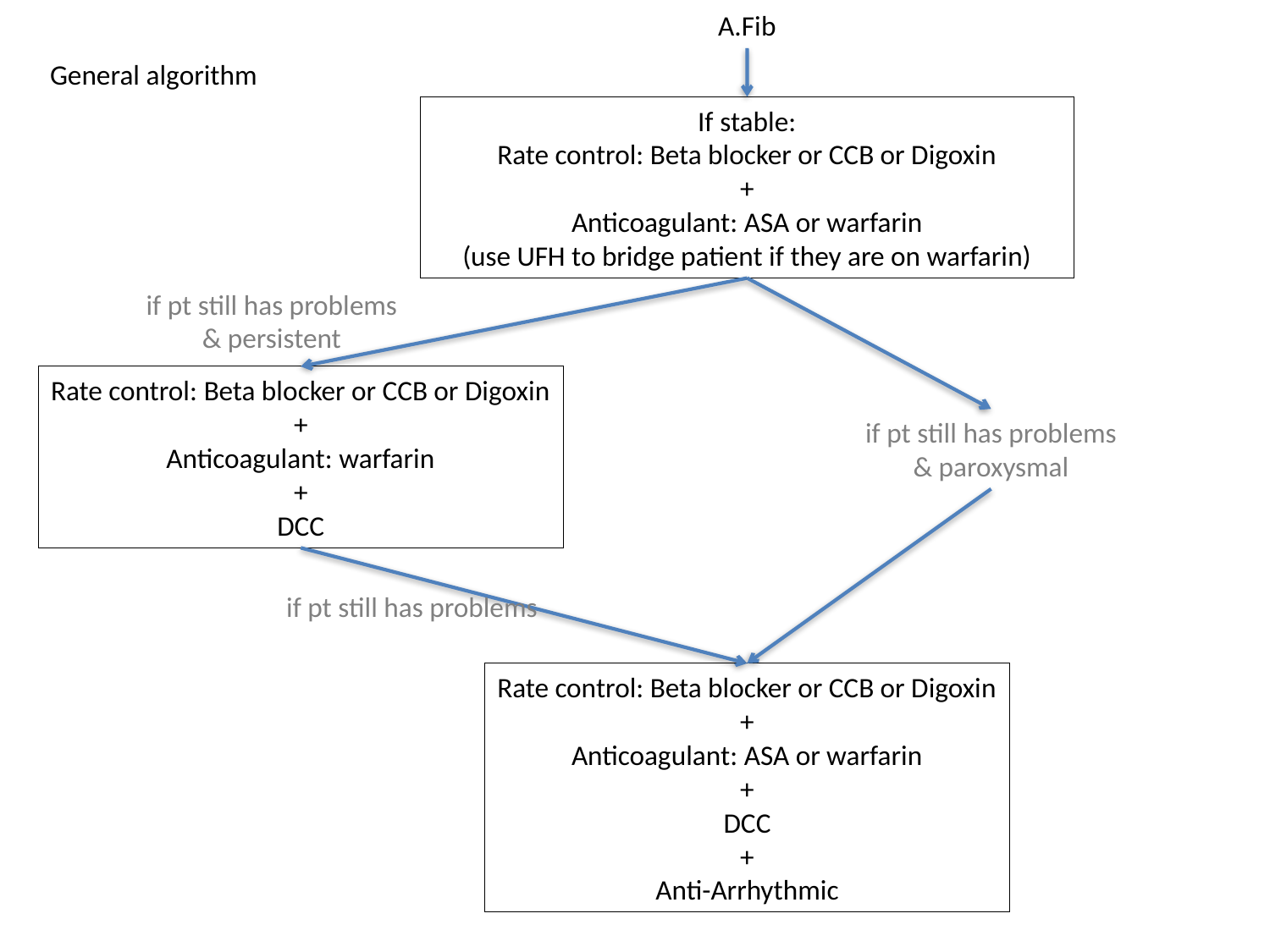

A.Fib
General algorithm
If stable:
Rate control: Beta blocker or CCB or Digoxin
+
Anticoagulant: ASA or warfarin
(use UFH to bridge patient if they are on warfarin)
if pt still has problems
& persistent
Rate control: Beta blocker or CCB or Digoxin
+
Anticoagulant: warfarin
+
DCC
if pt still has problems
& paroxysmal
if pt still has problems
Rate control: Beta blocker or CCB or Digoxin
+
Anticoagulant: ASA or warfarin
+
DCC
+
Anti-Arrhythmic